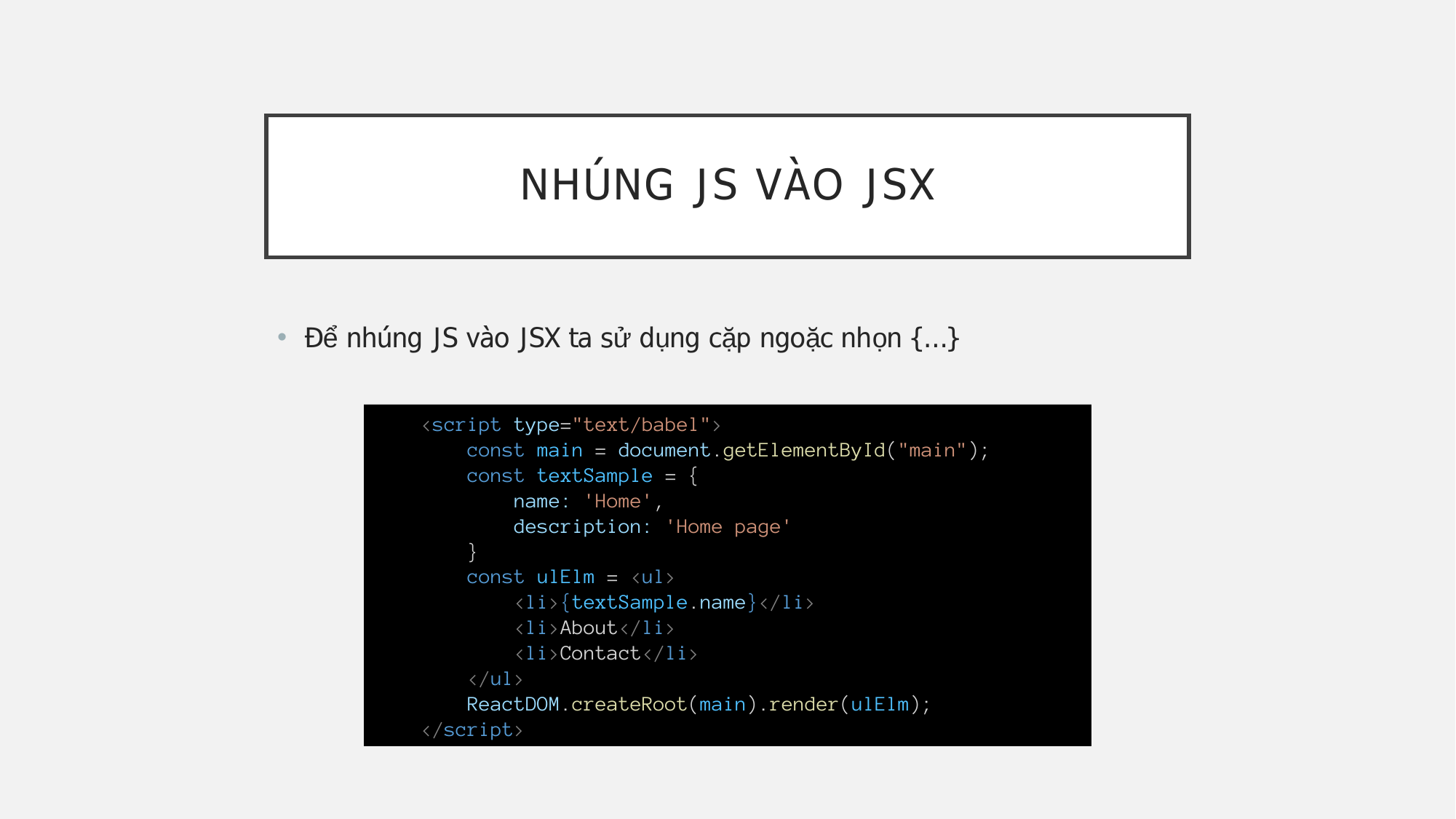

# Nhúng js vào jsx
Để nhúng JS vào JSX ta sử dụng cặp ngoặc nhọn {...}
    <script type="text/babel">
        const main = document.getElementById("main");
        const textSample = {
            name: 'Home',
            description: 'Home page'
        }
        const ulElm = <ul>
            <li>{textSample.name}</li>
            <li>About</li>
            <li>Contact</li>
        </ul>
        ReactDOM.createRoot(main).render(ulElm);
    </script>